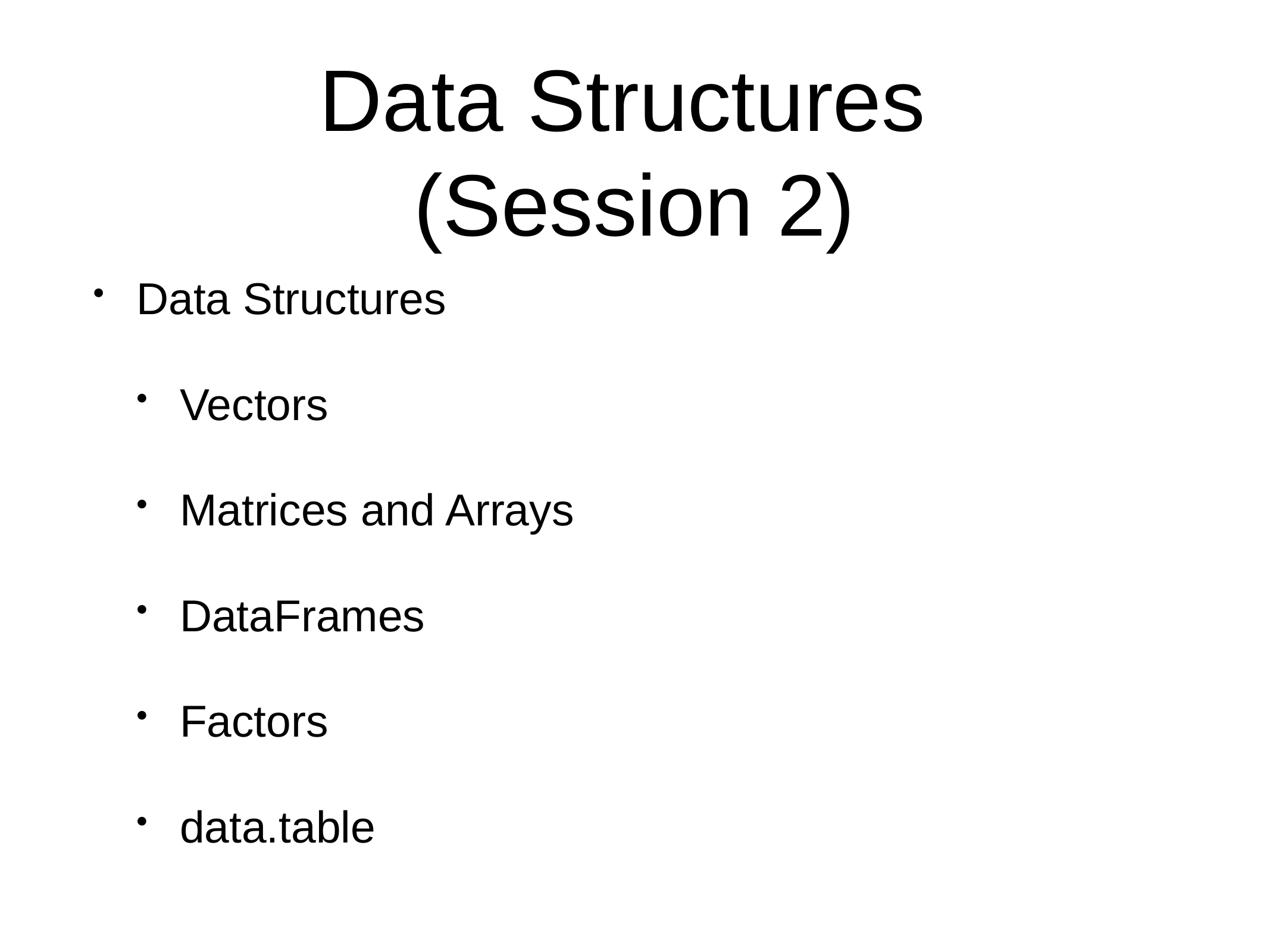

# Data Structures (Session 2)
Data Structures
Vectors
Matrices and Arrays
DataFrames
Factors
data.table